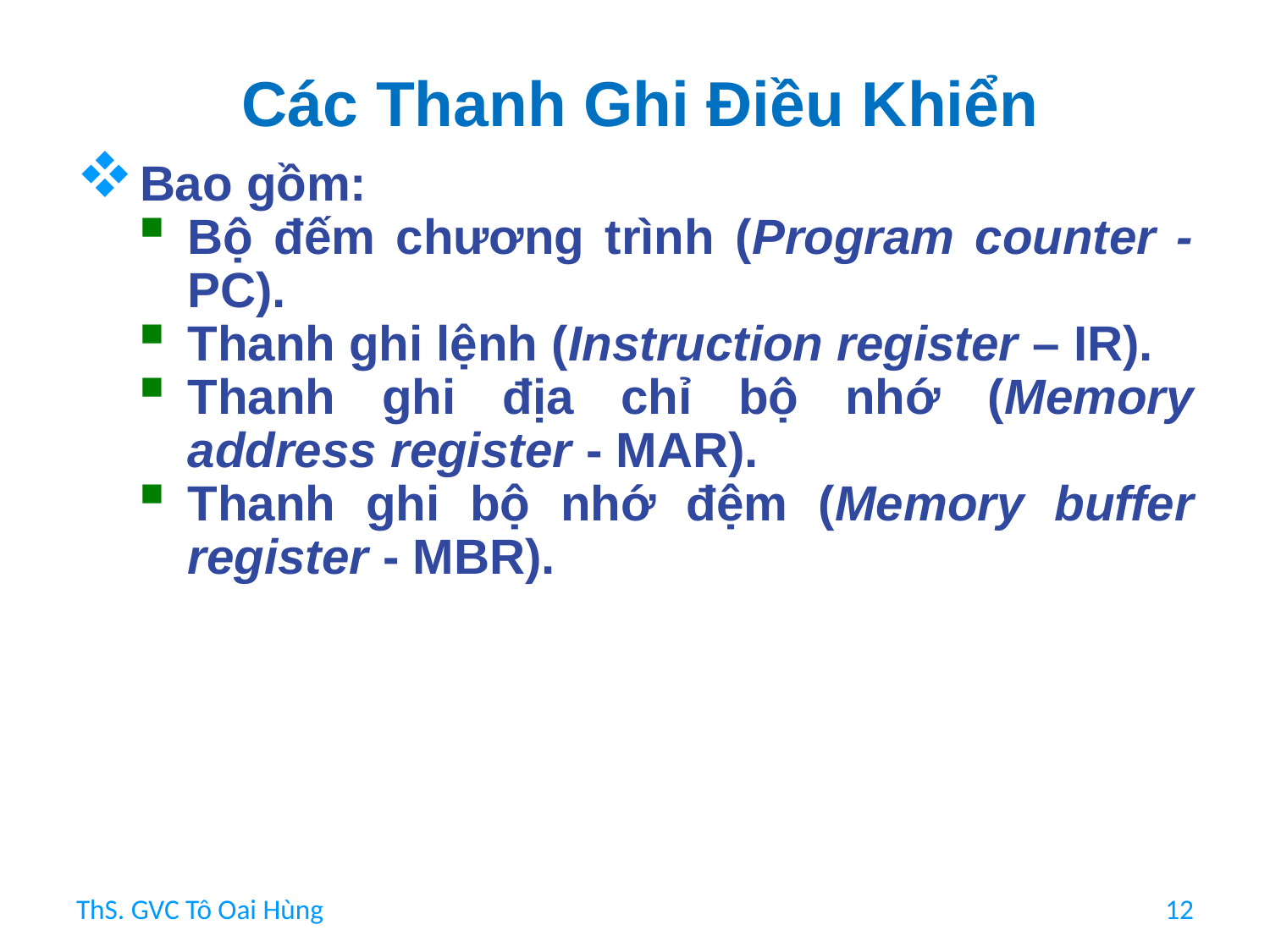

# Các Thanh Ghi Điều Khiển
Bao gồm:
Bộ đếm chương trình (Program counter - PC).
Thanh ghi lệnh (Instruction register – IR).
Thanh ghi địa chỉ bộ nhớ (Memory address register - MAR).
Thanh ghi bộ nhớ đệm (Memory buffer register - MBR).
ThS. GVC Tô Oai Hùng
12